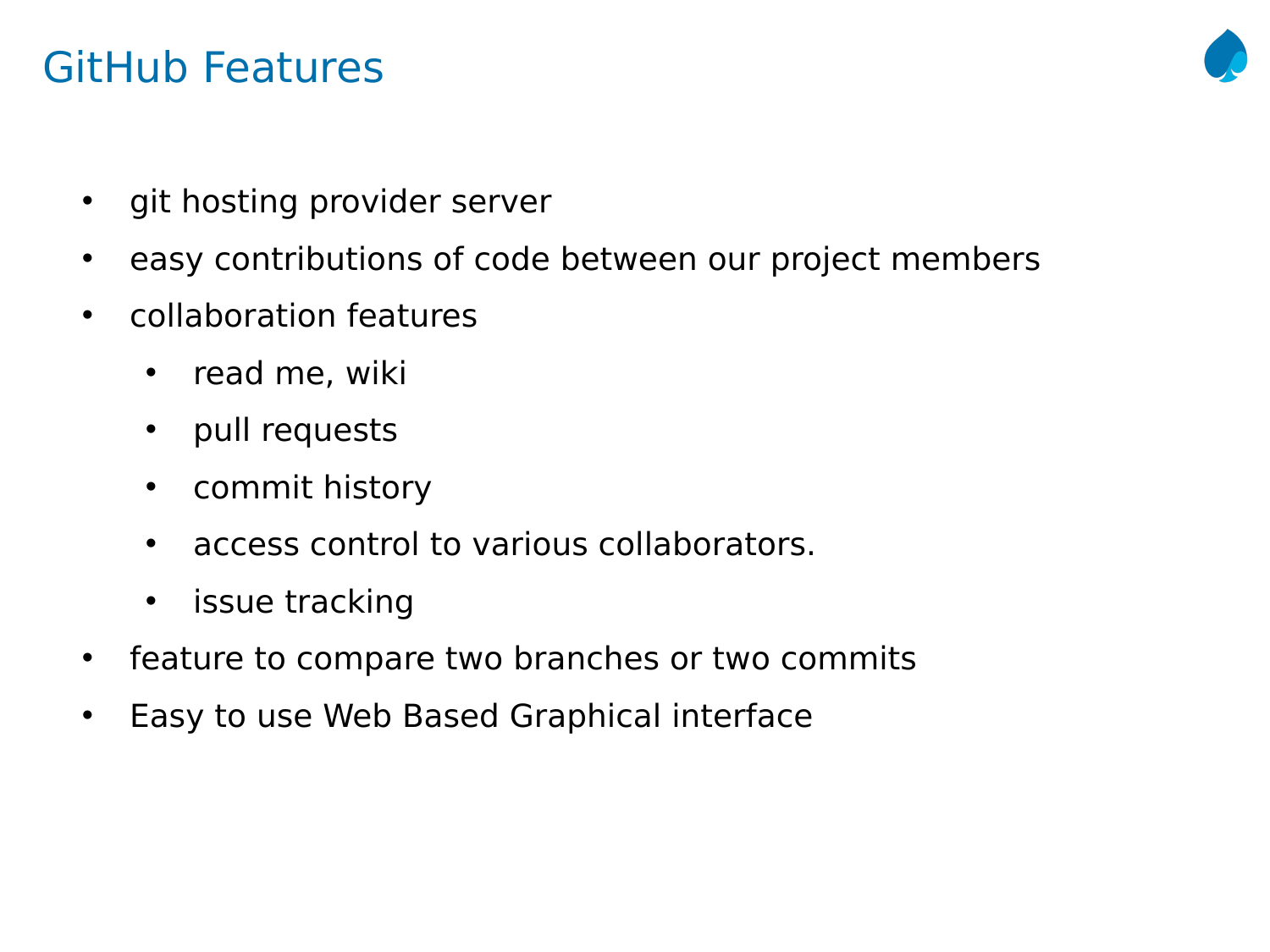

# GitHub Features
git hosting provider server
easy contributions of code between our project members
collaboration features
read me, wiki
pull requests
commit history
access control to various collaborators.
issue tracking
feature to compare two branches or two commits
Easy to use Web Based Graphical interface